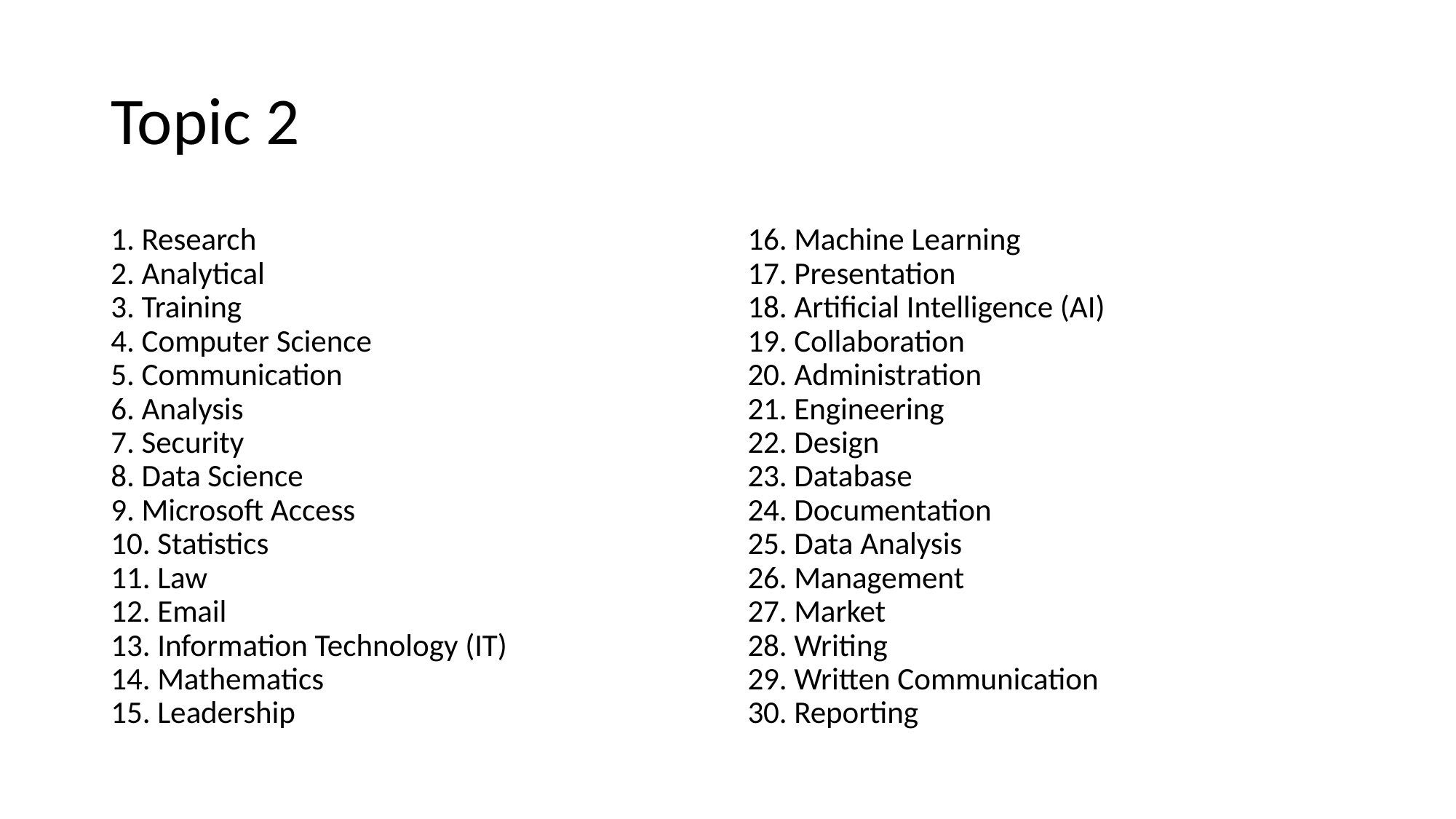

# Topic 2
1. Research
2. Analytical
3. Training
4. Computer Science
5. Communication
6. Analysis
7. Security
8. Data Science
9. Microsoft Access
10. Statistics
11. Law
12. Email
13. Information Technology (IT)
14. Mathematics
15. Leadership
16. Machine Learning
17. Presentation
18. Artificial Intelligence (AI)
19. Collaboration
20. Administration
21. Engineering
22. Design
23. Database
24. Documentation
25. Data Analysis
26. Management
27. Market
28. Writing
29. Written Communication
30. Reporting